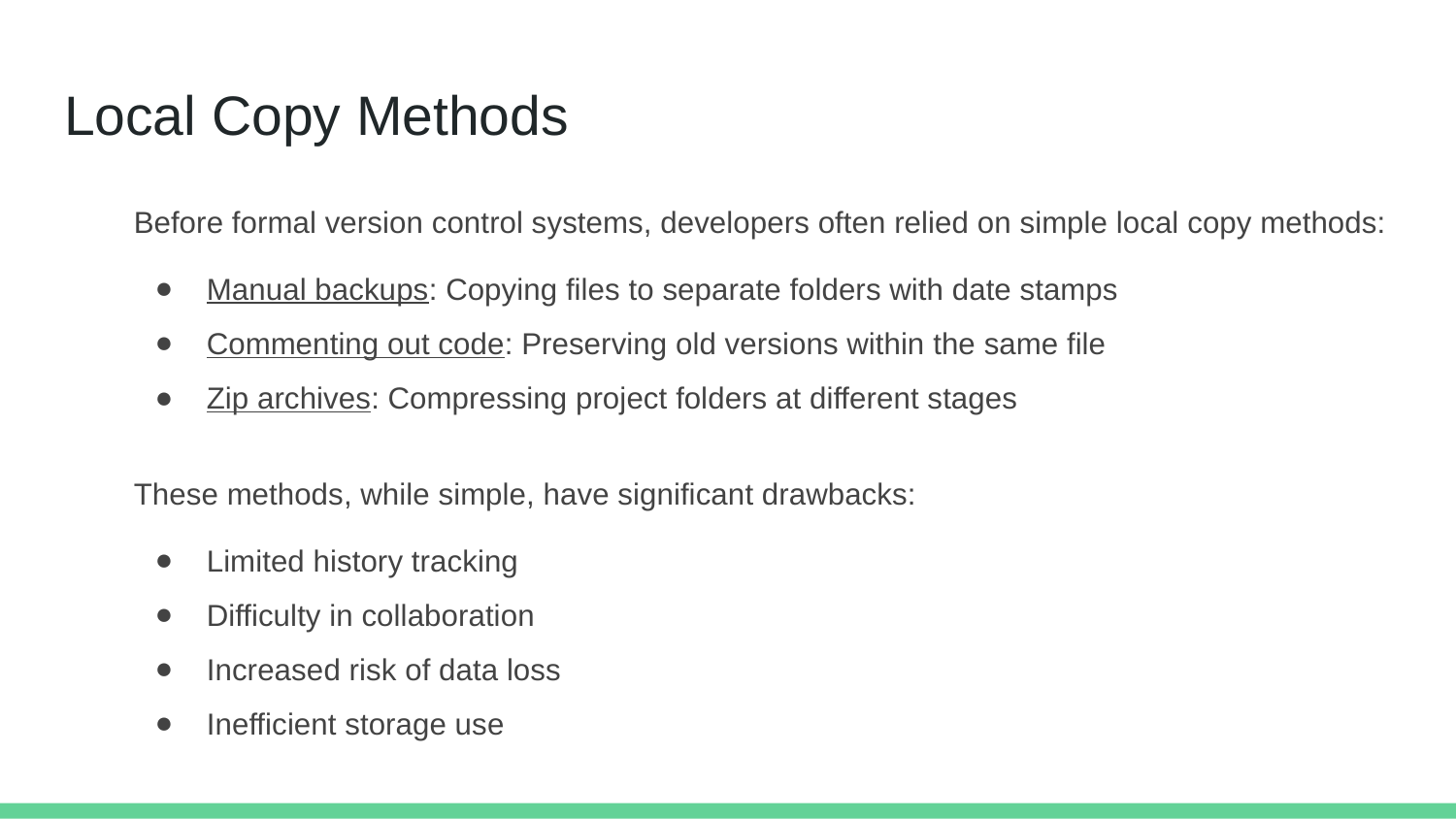

# Local Copy Methods
Before formal version control systems, developers often relied on simple local copy methods:
Manual backups: Copying files to separate folders with date stamps
Commenting out code: Preserving old versions within the same file
Zip archives: Compressing project folders at different stages

These methods, while simple, have significant drawbacks:
Limited history tracking
Difficulty in collaboration
Increased risk of data loss
Inefficient storage use